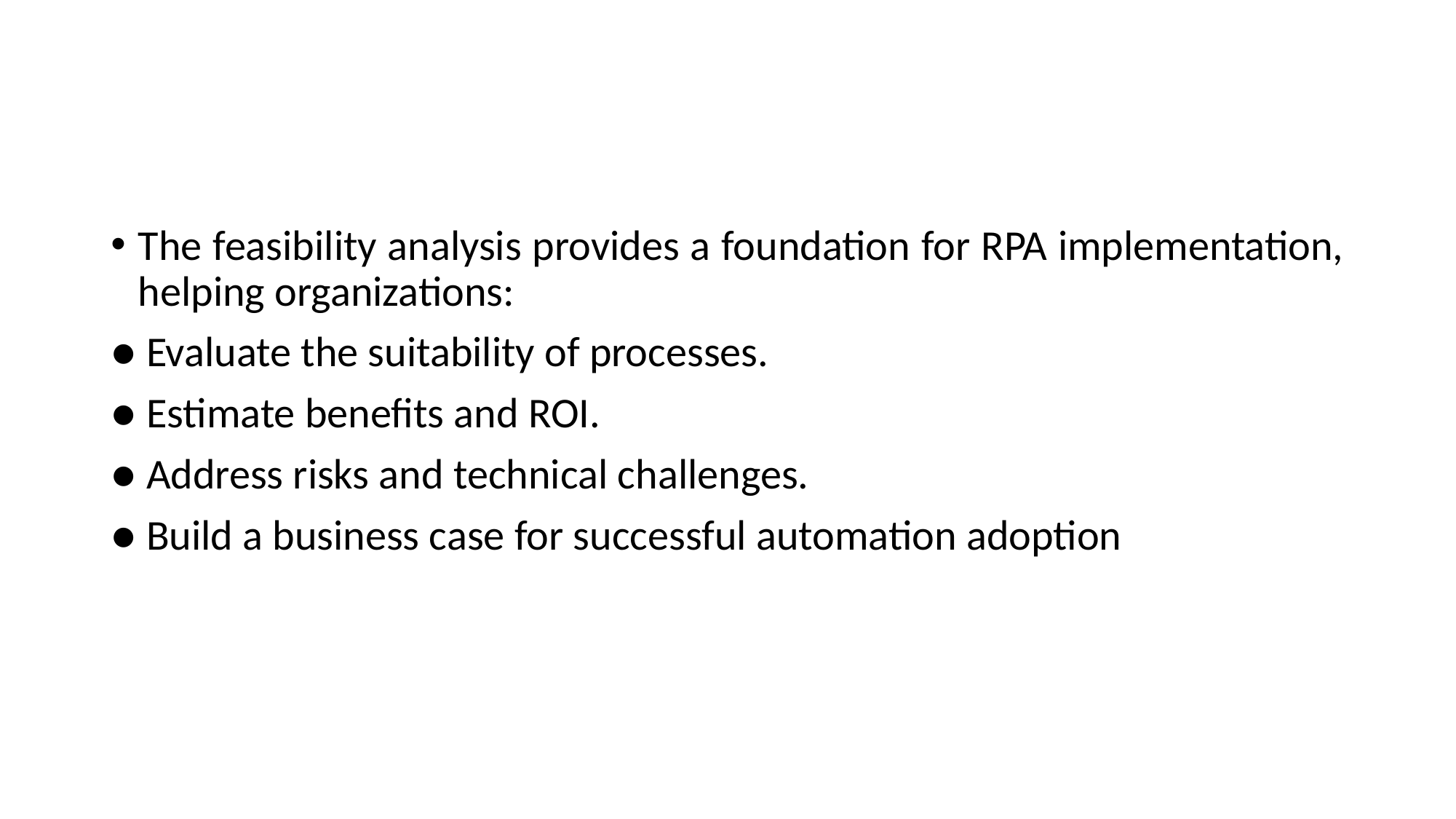

#
The feasibility analysis provides a foundation for RPA implementation, helping organizations:
● Evaluate the suitability of processes.
● Estimate benefits and ROI.
● Address risks and technical challenges.
● Build a business case for successful automation adoption